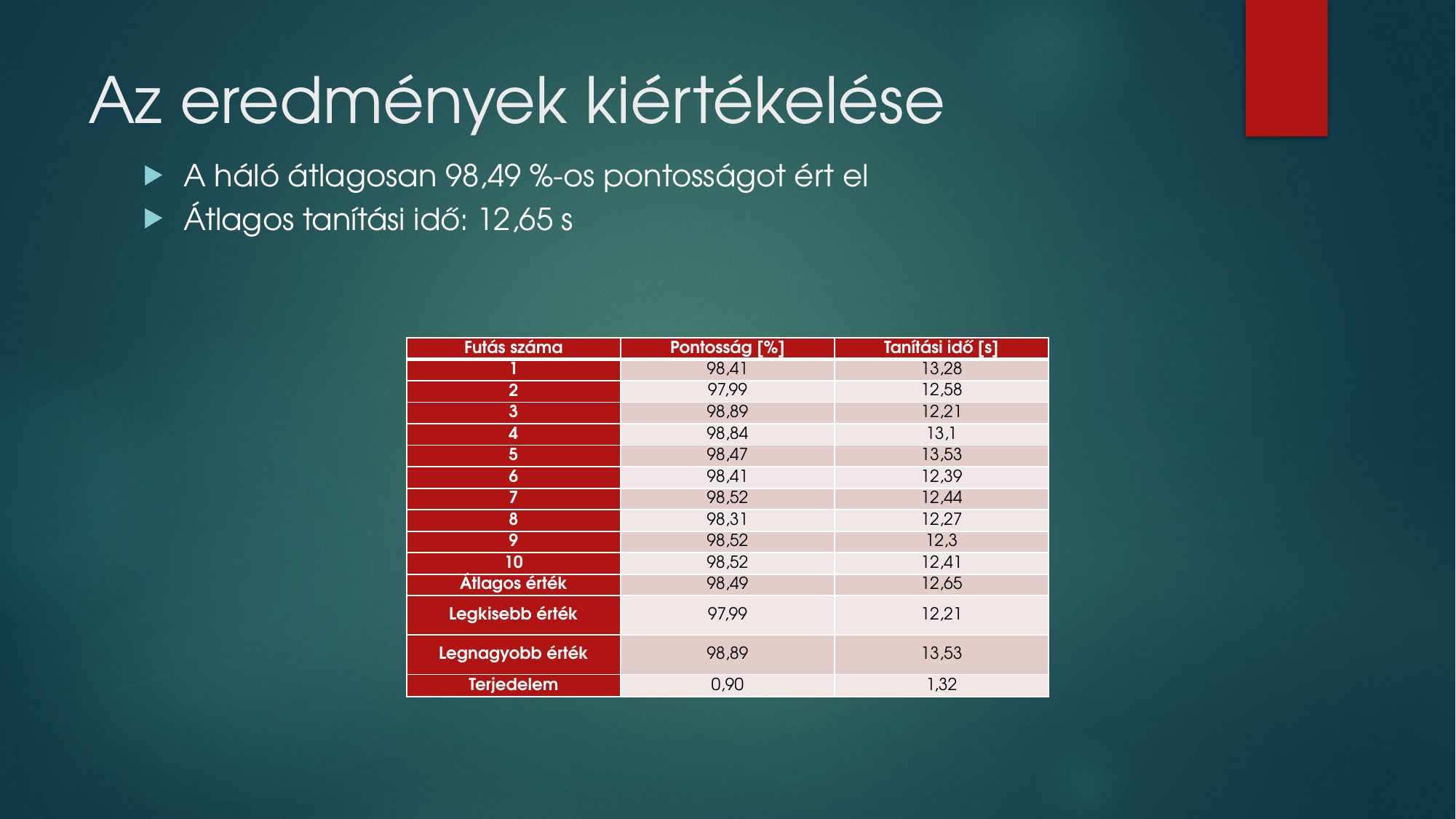

# Az eredmények kiértékelése
A háló átlagosan 98,49 %-os pontosságot ért el
Átlagos tanítási idő: 12,65 s
| Futás száma | Pontosság [%] | Tanítási idő [s] |
| --- | --- | --- |
| 1 | 98,41 | 13,28 |
| 2 | 97,99 | 12,58 |
| 3 | 98,89 | 12,21 |
| 4 | 98,84 | 13,1 |
| 5 | 98,47 | 13,53 |
| 6 | 98,41 | 12,39 |
| 7 | 98,52 | 12,44 |
| 8 | 98,31 | 12,27 |
| 9 | 98,52 | 12,3 |
| 10 | 98,52 | 12,41 |
| Átlagos érték | 98,49 | 12,65 |
| Legkisebb érték | 97,99 | 12,21 |
| Legnagyobb érték | 98,89 | 13,53 |
| Terjedelem | 0,90 | 1,32 |